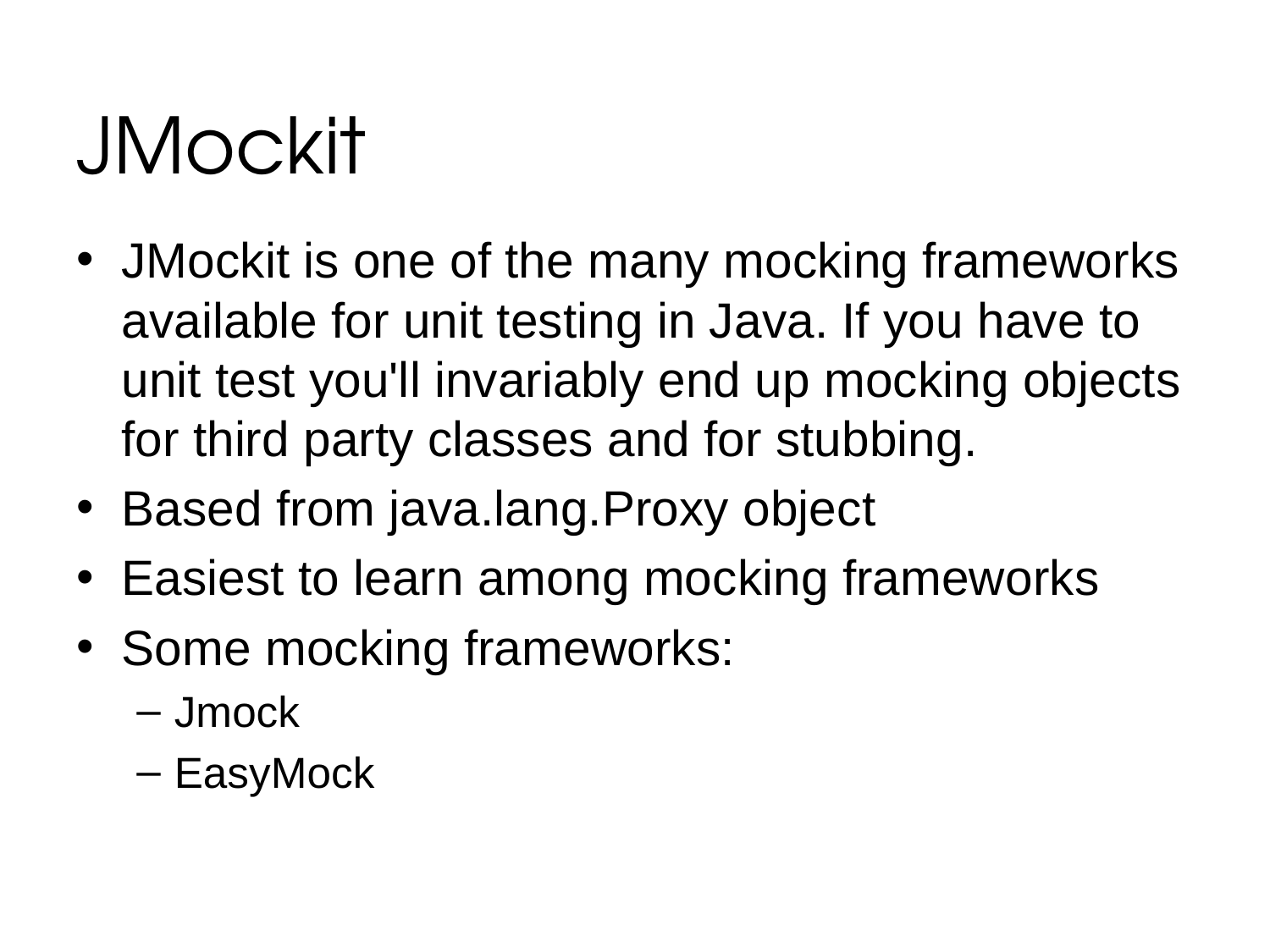

# JMockit
JMockit is one of the many mocking frameworks available for unit testing in Java. If you have to unit test you'll invariably end up mocking objects for third party classes and for stubbing.
Based from java.lang.Proxy object
Easiest to learn among mocking frameworks
Some mocking frameworks:
Jmock
EasyMock